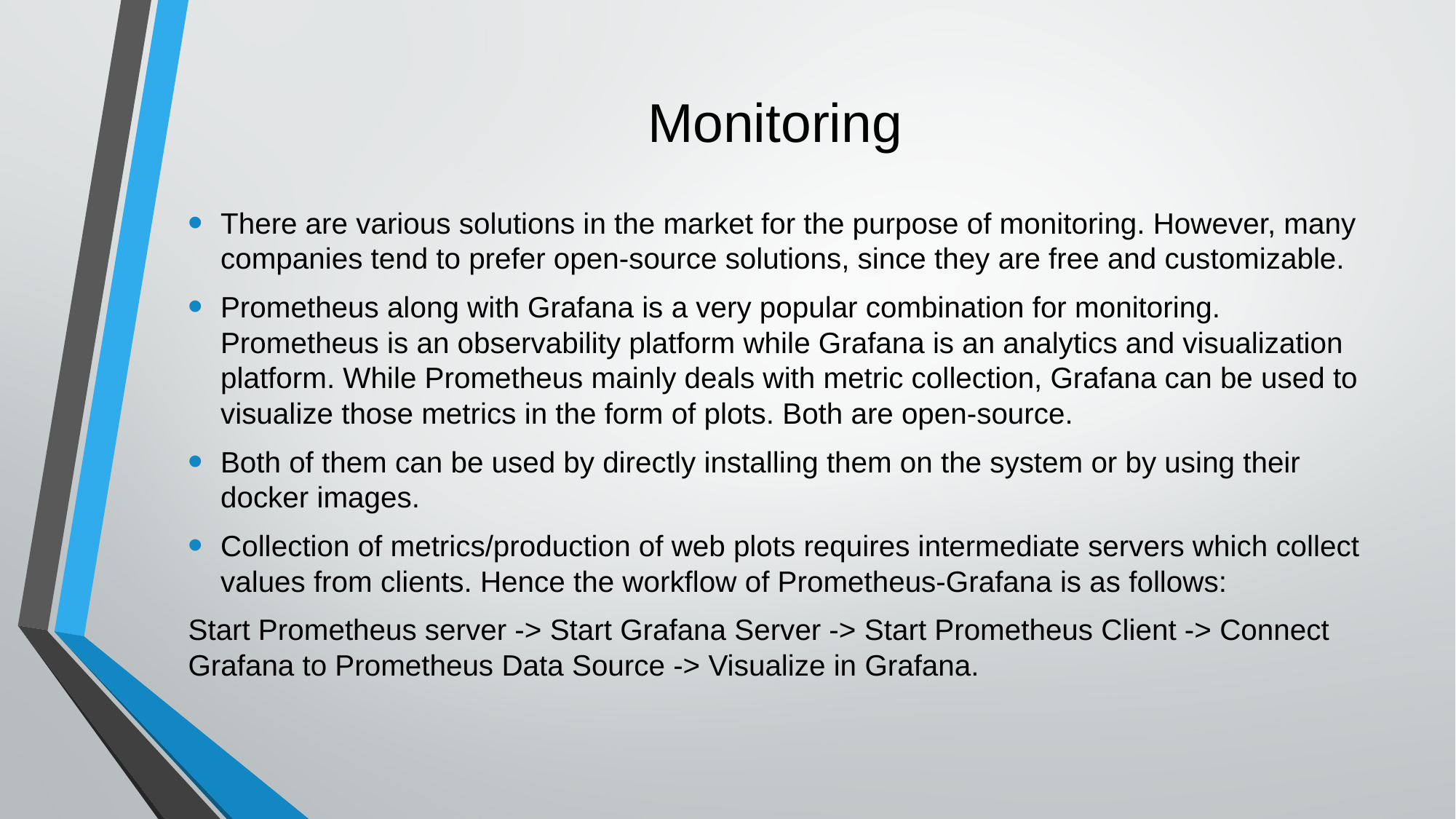

# Monitoring
There are various solutions in the market for the purpose of monitoring. However, many companies tend to prefer open-source solutions, since they are free and customizable.
Prometheus along with Grafana is a very popular combination for monitoring. Prometheus is an observability platform while Grafana is an analytics and visualization platform. While Prometheus mainly deals with metric collection, Grafana can be used to visualize those metrics in the form of plots. Both are open-source.
Both of them can be used by directly installing them on the system or by using their docker images.
Collection of metrics/production of web plots requires intermediate servers which collect values from clients. Hence the workflow of Prometheus-Grafana is as follows:
Start Prometheus server -> Start Grafana Server -> Start Prometheus Client -> Connect Grafana to Prometheus Data Source -> Visualize in Grafana.